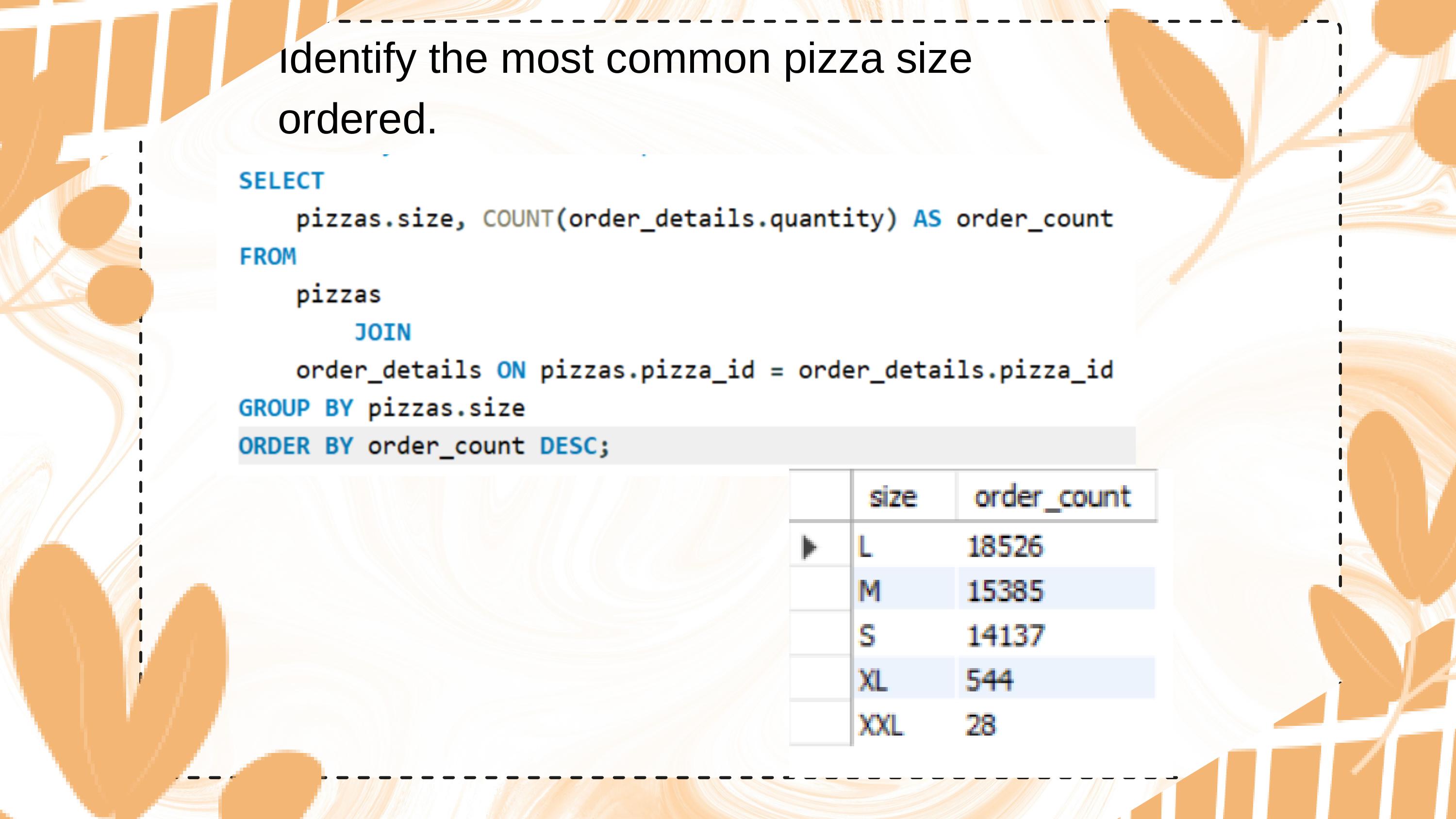

Retrieve the total number of orders placed.
Identify the most common pizza size ordered.